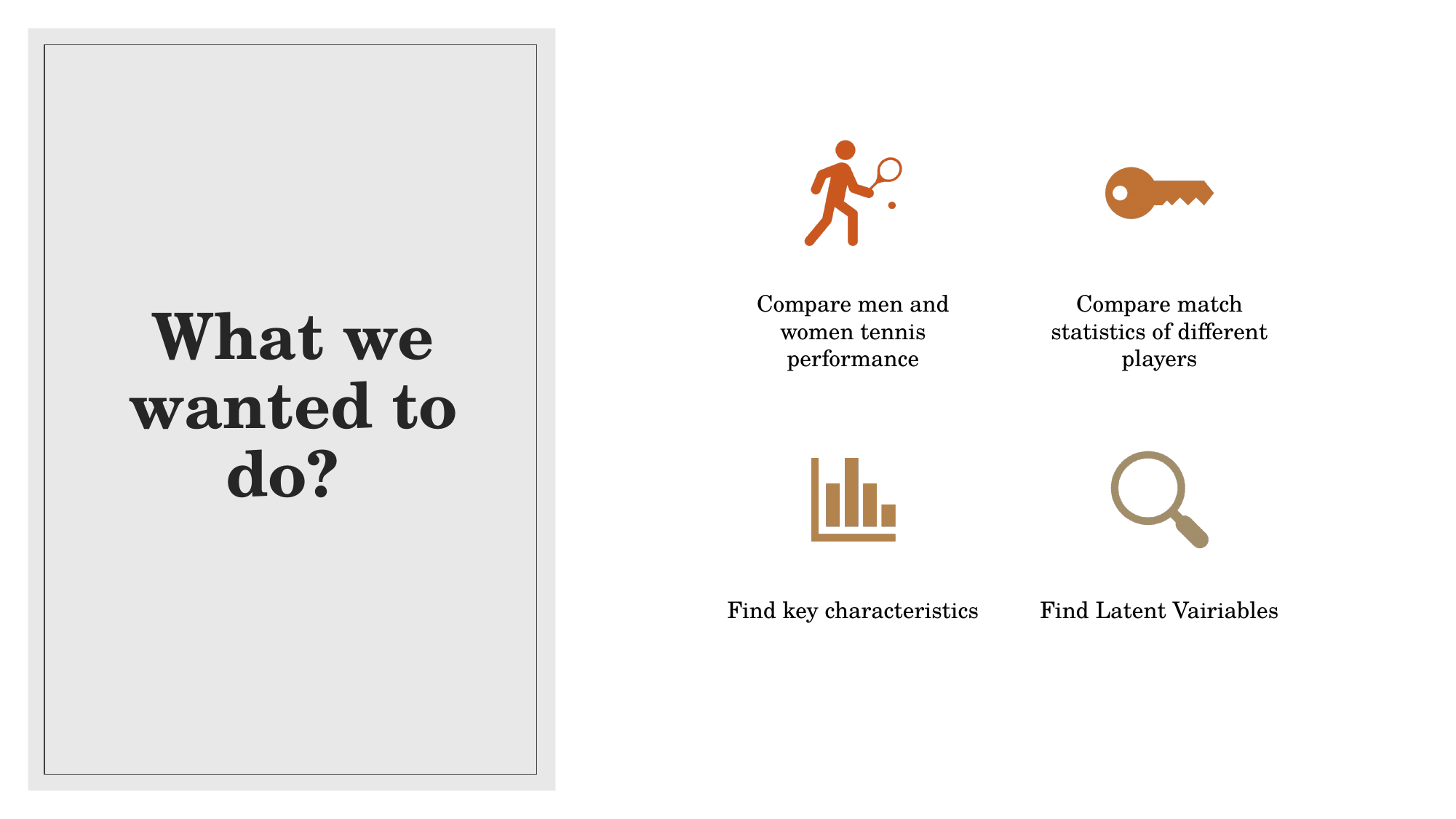

# What we wanted to do?
Compare men and women tennis performance
Compare match statistics of different players
Find key characteristics
Find Latent Vairiables